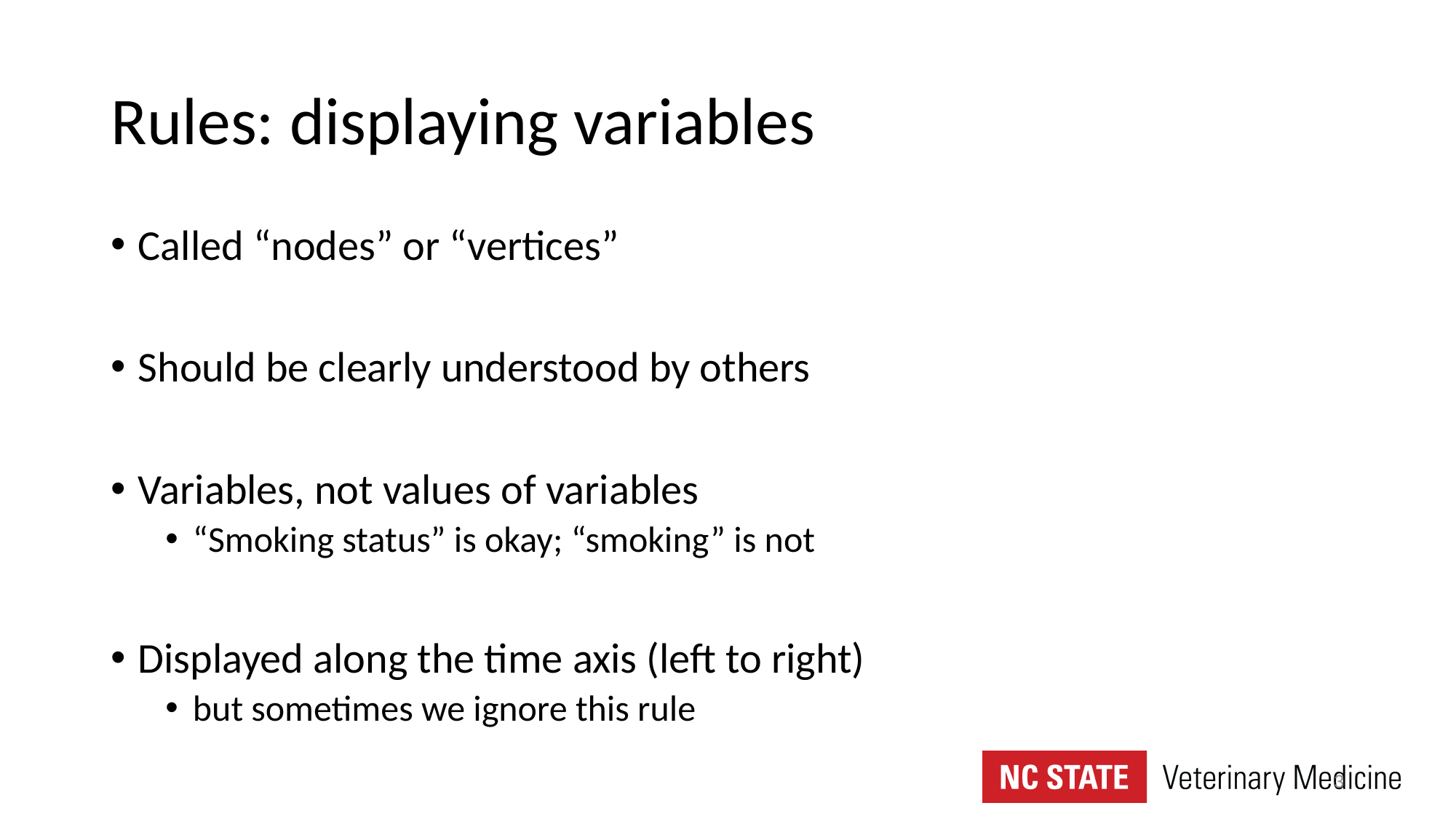

# Rules: displaying variables
Called “nodes” or “vertices”

Should be clearly understood by others

Variables, not values of variables
“Smoking status” is okay; “smoking” is not

Displayed along the time axis (left to right)
but sometimes we ignore this rule

3